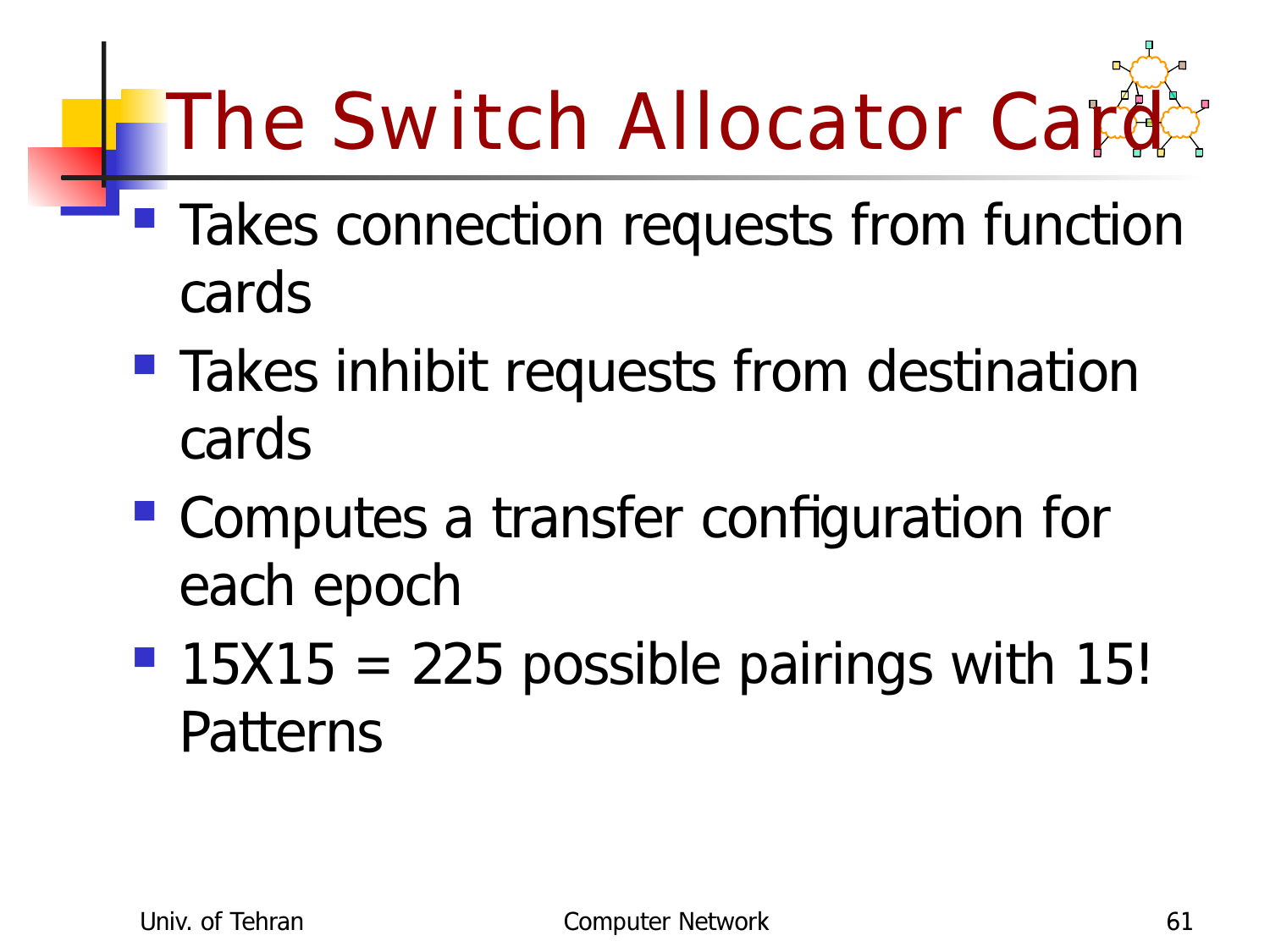

# The Switch Allocator Card
Takes connection requests from function cards
Takes inhibit requests from destination cards
Computes a transfer configuration for each epoch
15X15 = 225 possible pairings with 15! Patterns
Univ. of Tehran
Computer Network
61